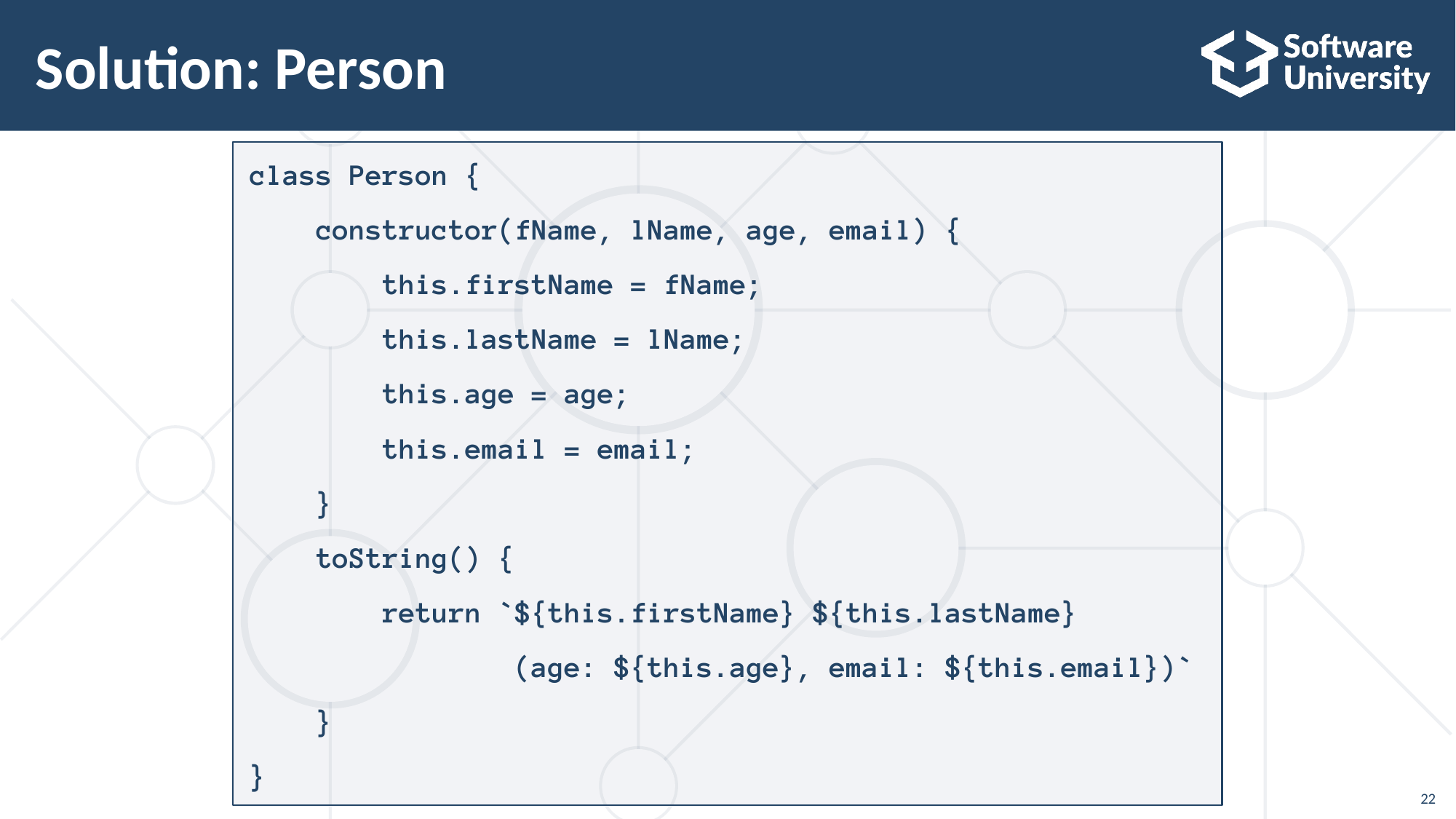

# Solution: Person
class Person {
    constructor(fName, lName, age, email) {
        this.firstName = fName;
        this.lastName = lName;
        this.age = age;
        this.email = email;
    }
    toString() {
        return `${this.firstName} ${this.lastName}
                (age: ${this.age}, email: ${this.email})`
    }
}
22